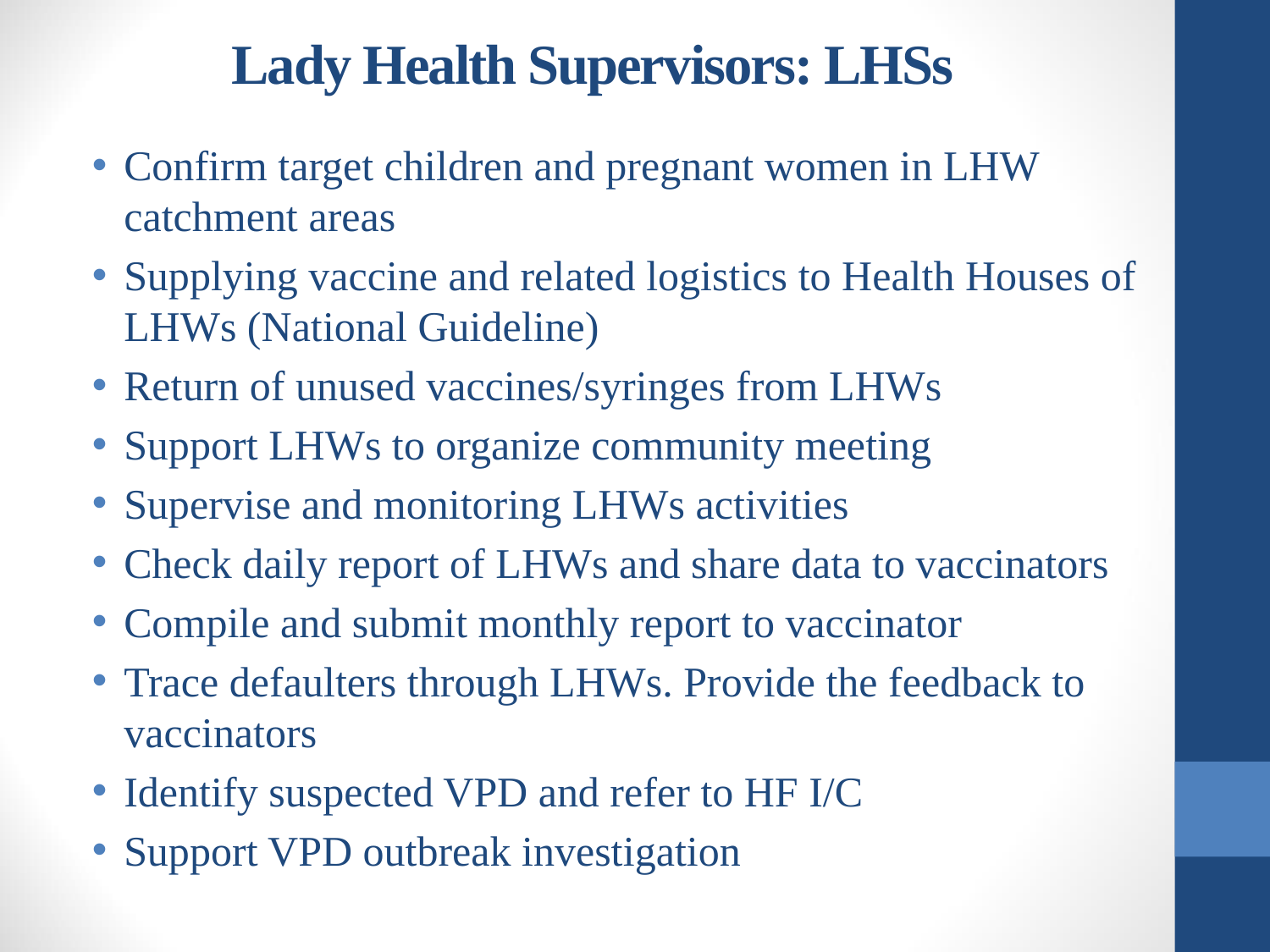

Lady Health Supervisors: LHSs
Confirm target children and pregnant women in LHW catchment areas
Supplying vaccine and related logistics to Health Houses of LHWs (National Guideline)
Return of unused vaccines/syringes from LHWs
Support LHWs to organize community meeting
Supervise and monitoring LHWs activities
Check daily report of LHWs and share data to vaccinators
Compile and submit monthly report to vaccinator
Trace defaulters through LHWs. Provide the feedback to vaccinators
Identify suspected VPD and refer to HF I/C
Support VPD outbreak investigation